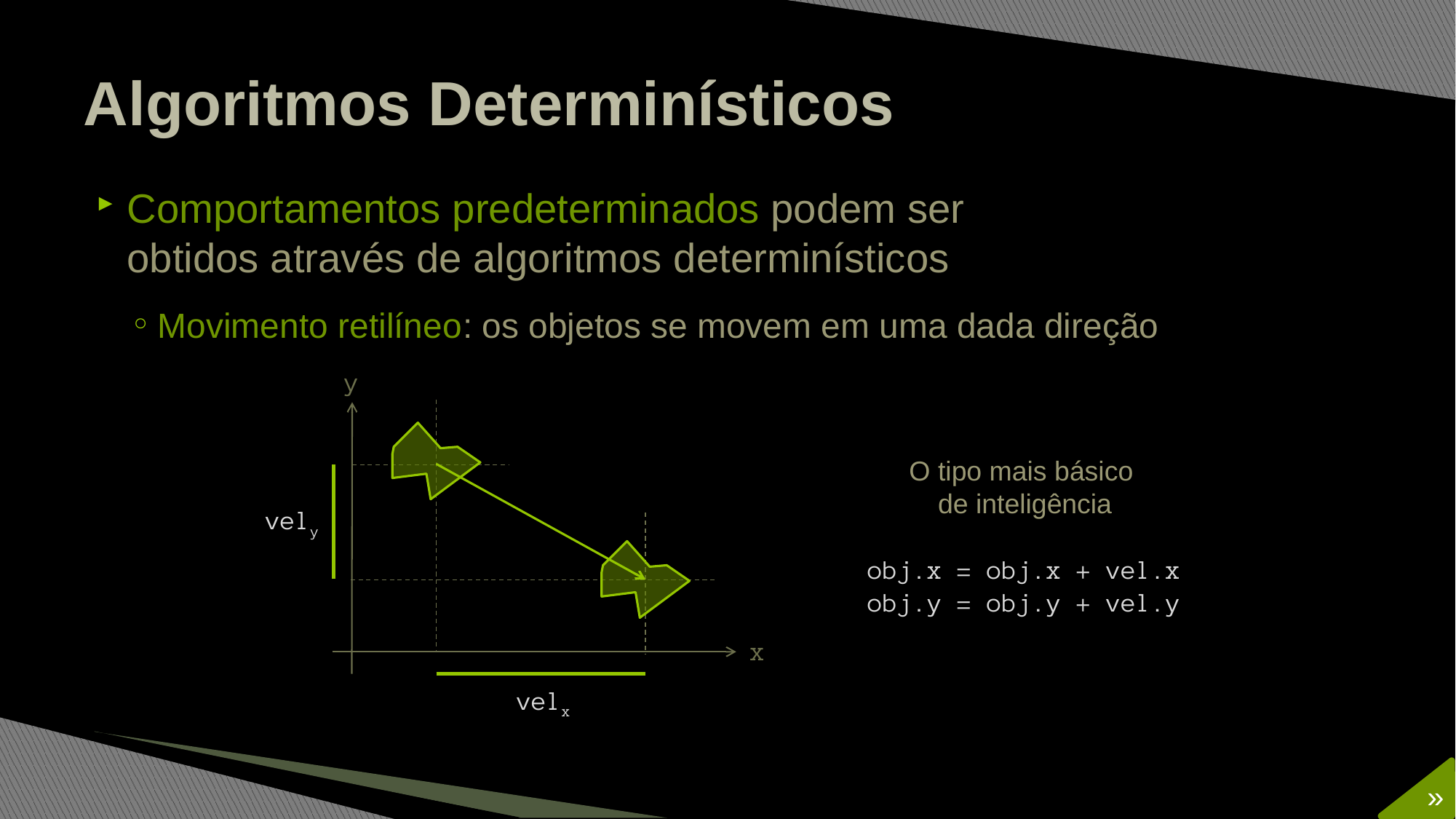

# Algoritmos Determinísticos
Comportamentos predeterminados podem ser
obtidos através de algoritmos determinísticos
Movimento retilíneo: os objetos se movem em uma dada direção

y

vely

x
velx
O tipo mais básico
de inteligência
obj.x = obj.x + vel.x
obj.y = obj.y + vel.y

»